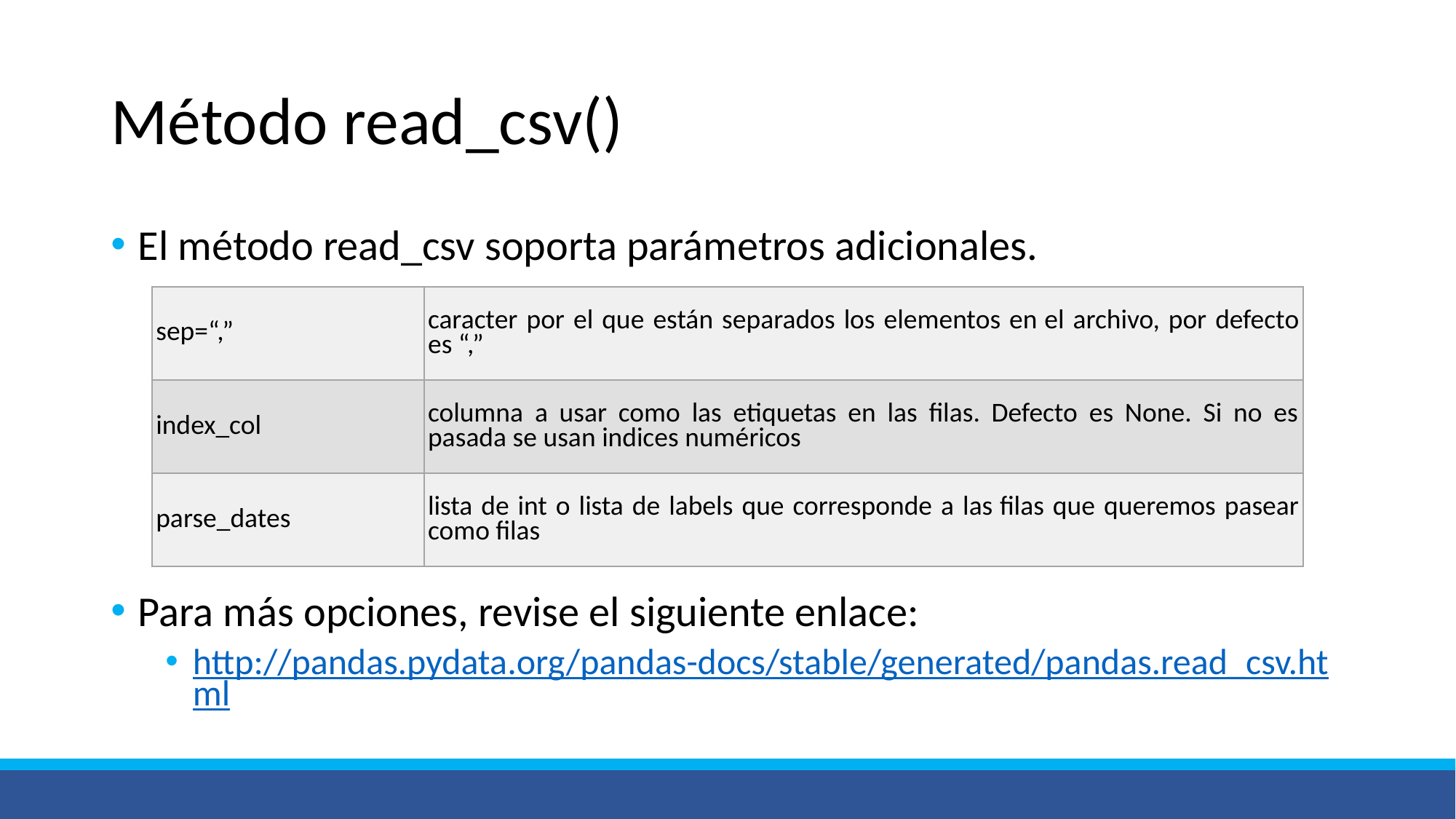

# Método read_csv()
El método read_csv soporta parámetros adicionales.

Para más opciones, revise el siguiente enlace:
http://pandas.pydata.org/pandas-docs/stable/generated/pandas.read_csv.html
| sep=“,” | caracter por el que están separados los elementos en el archivo, por defecto es “,” |
| --- | --- |
| index\_col | columna a usar como las etiquetas en las filas. Defecto es None. Si no es pasada se usan indices numéricos |
| parse\_dates | lista de int o lista de labels que corresponde a las filas que queremos pasear como filas |